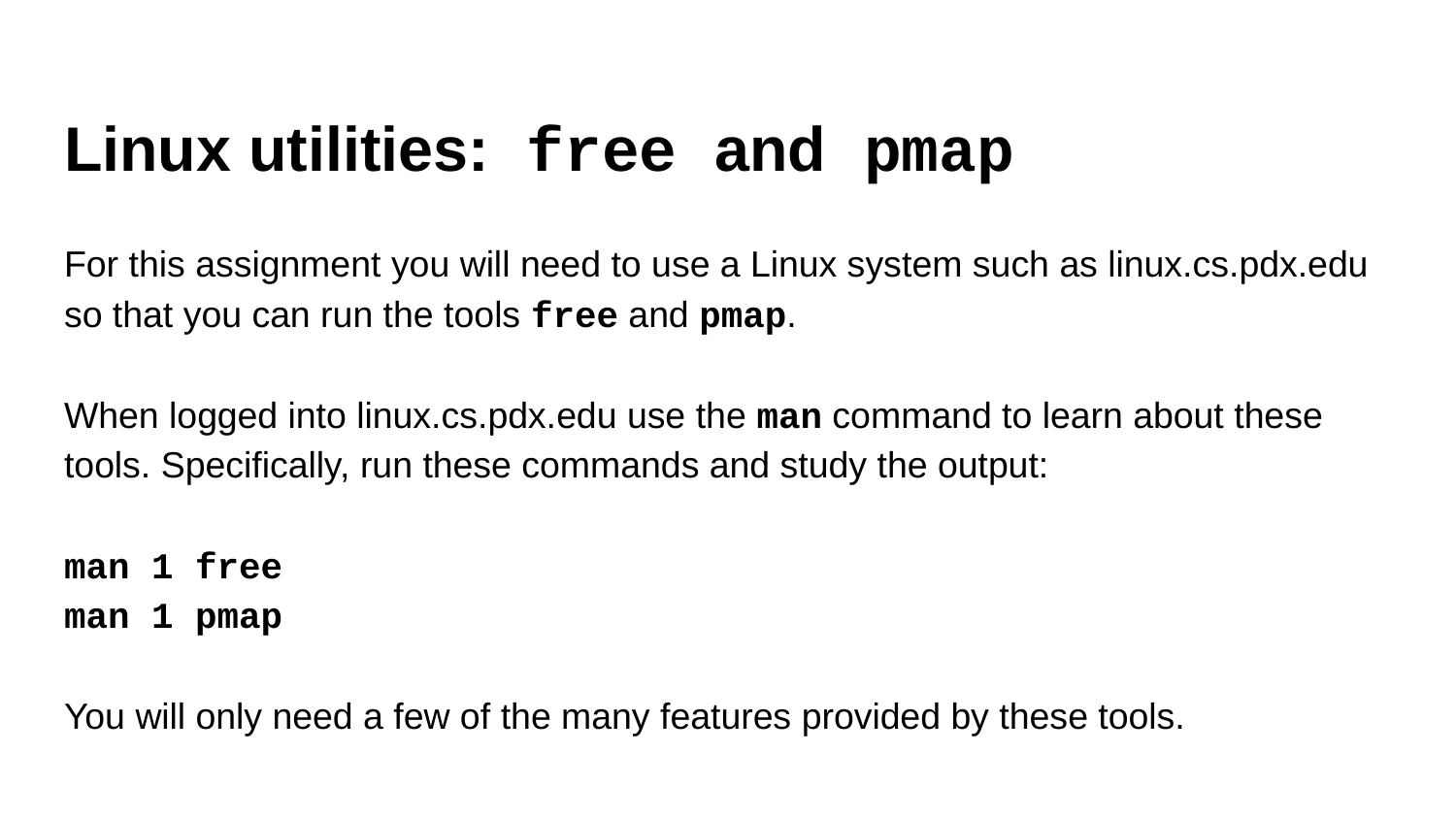

Linux utilities: free and pmap

For this assignment you will need to use a Linux system such as linux.cs.pdx.edu so that you can run the tools free and pmap.

When logged into linux.cs.pdx.edu use the man command to learn about these tools. Specifically, run these commands and study the output:

man 1 free
man 1 pmap

You will only need a few of the many features provided by these tools.